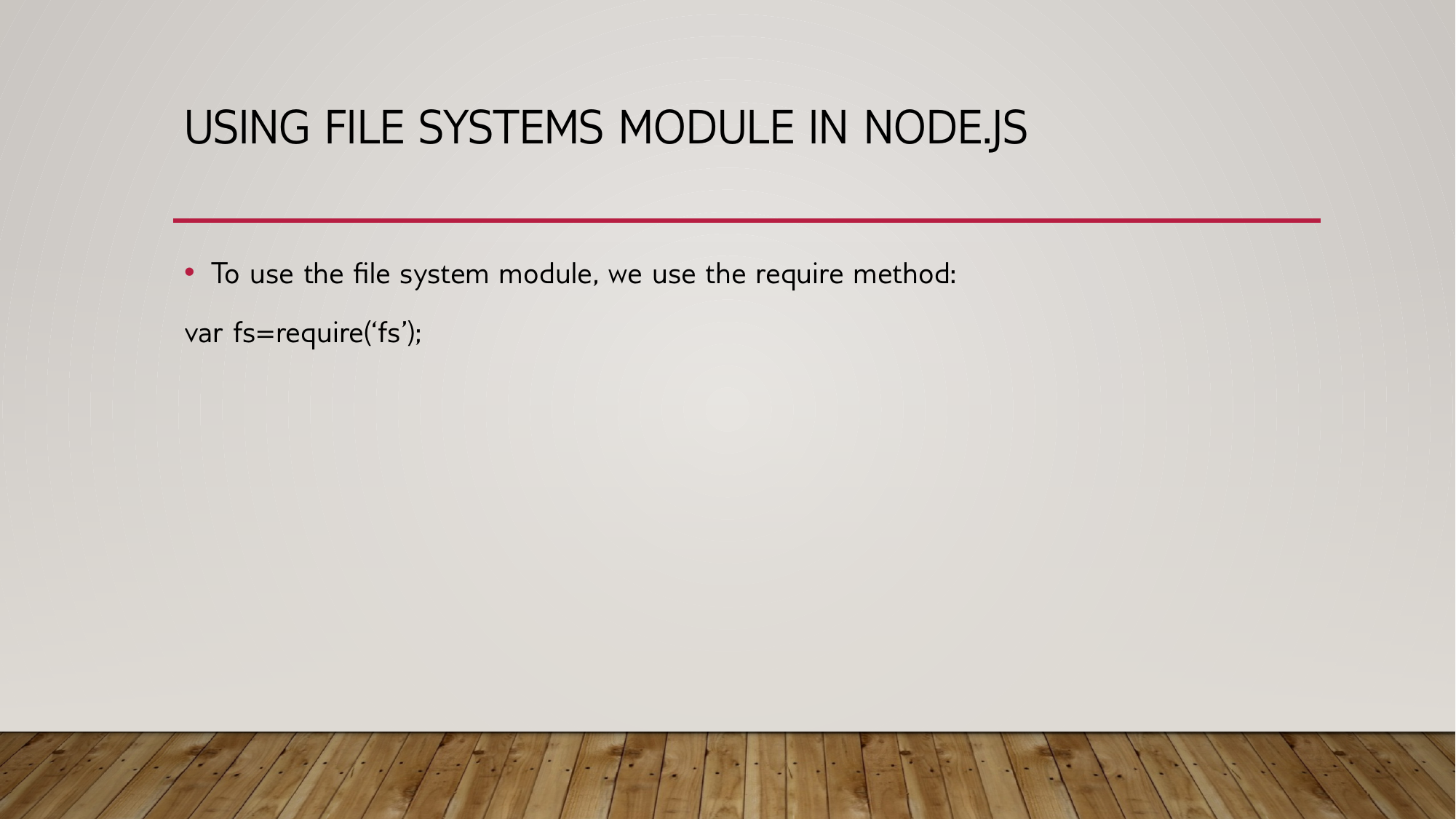

# Using file systems module in node.js
To use the file system module, we use the require method:
var fs=require(‘fs’);